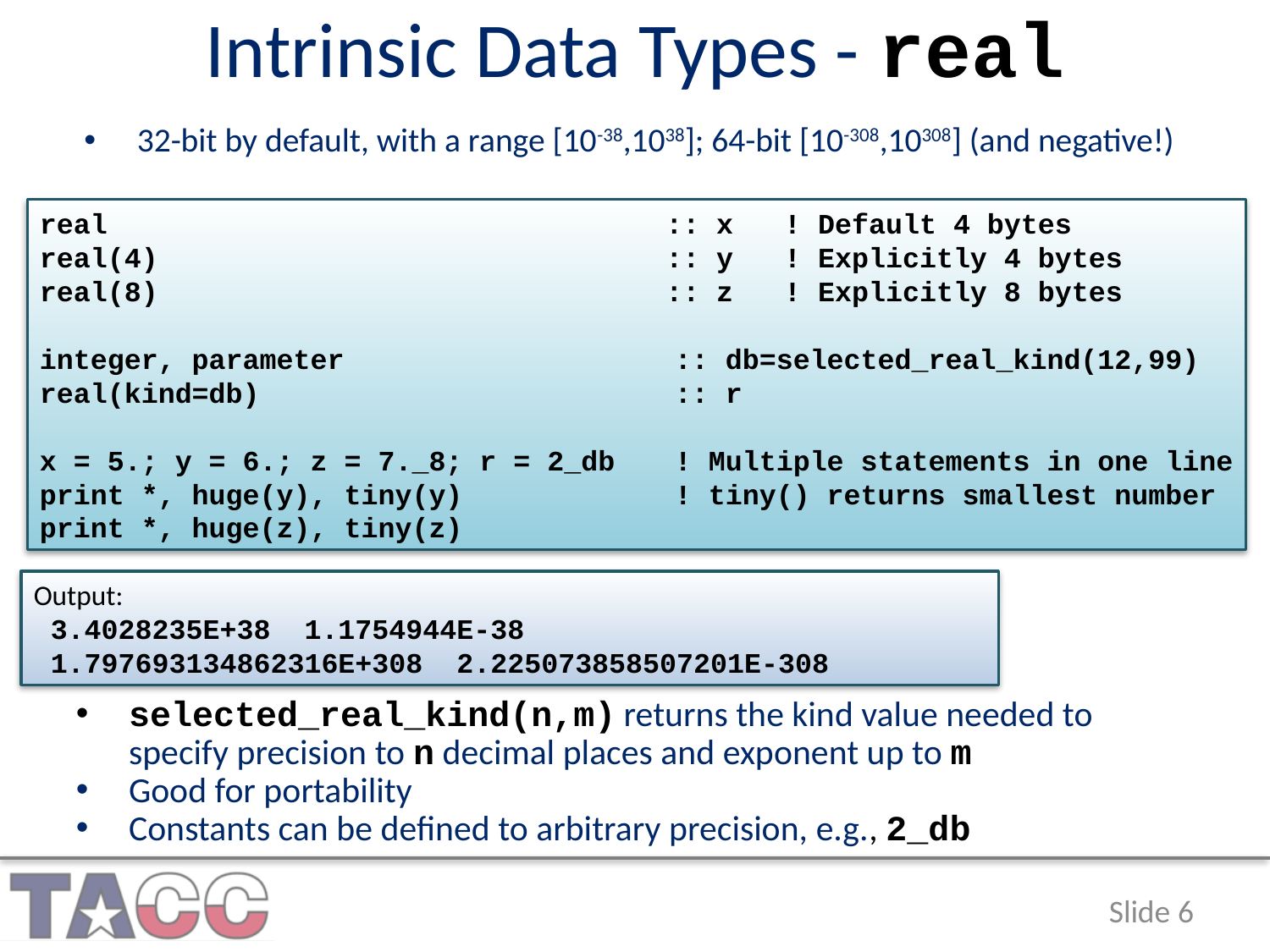

# Intrinsic Data Types - real
32-bit by default, with a range [10-38,1038]; 64-bit [10-308,10308] (and negative!)
real                                 :: x   ! Default 4 bytes
real(4)                              :: y   ! Explicitly 4 bytes
real(8)                              :: z   ! Explicitly 8 bytes

integer, parameter 		   	:: db=selected_real_kind(12,99)
real(kind=db)           		:: r

x = 5.; y = 6.; z = 7._8; r = 2_db	! Multiple statements in one line
print *, huge(y), tiny(y)		! tiny() returns smallest number
print *, huge(z), tiny(z)
Output:
 3.4028235E+38  1.1754944E-38
 1.797693134862316E+308  2.225073858507201E-308
selected_real_kind(n,m) returns the kind value needed to specify precision to n decimal places and exponent up to m
Good for portability
Constants can be defined to arbitrary precision, e.g., 2_db